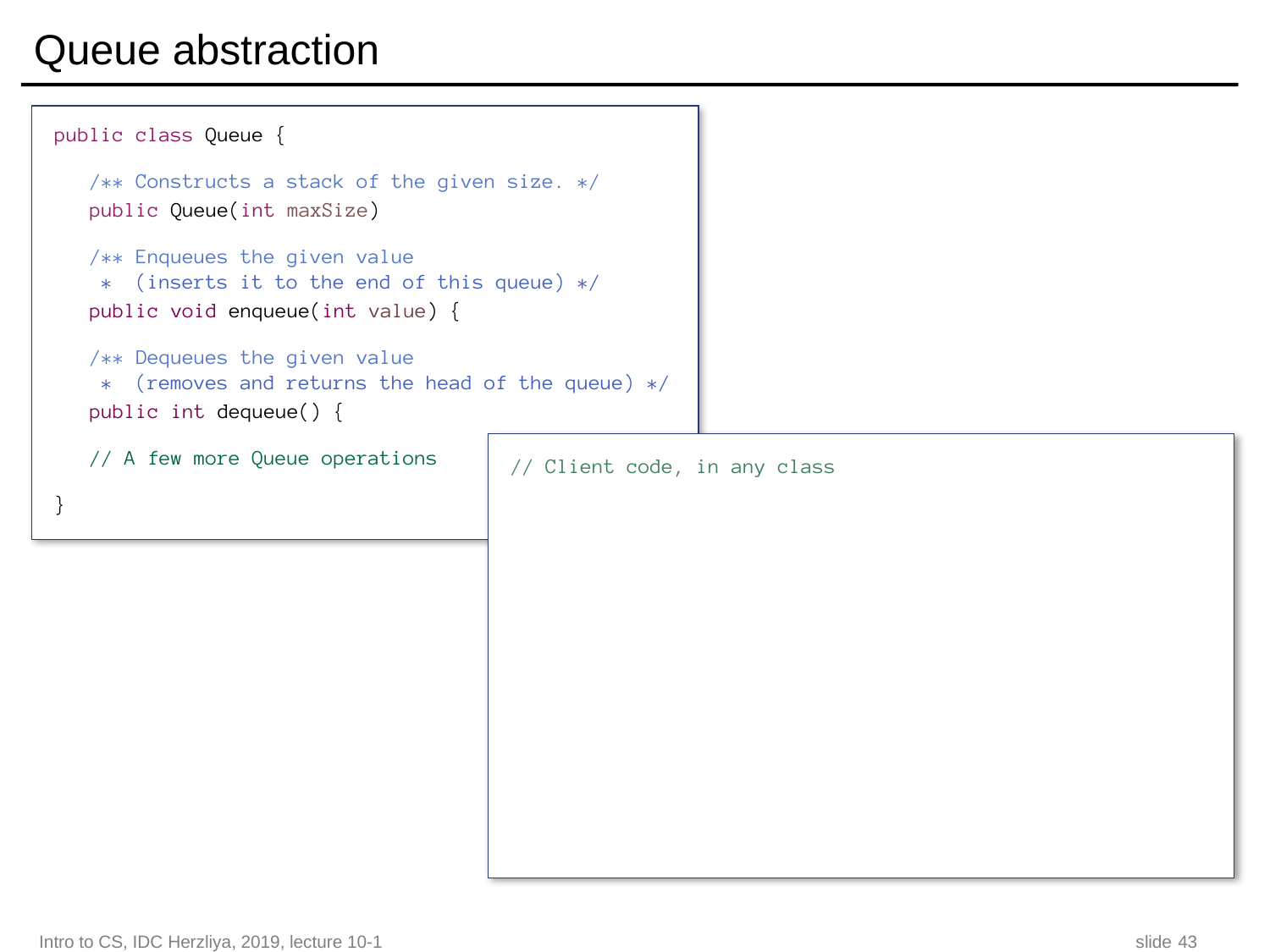

Queue abstraction
public class Queue {
   /** Constructs a stack of the given size. */
   public Queue(int maxSize)
   /** Enqueues the given value
    *  (inserts it to the end of this queue) */
   public void enqueue(int value) {
   /** Dequeues the given value
    *  (removes and returns the head of the queue) */
   public int dequeue() {
   // A few more Queue operations
}
// Client code, in any class